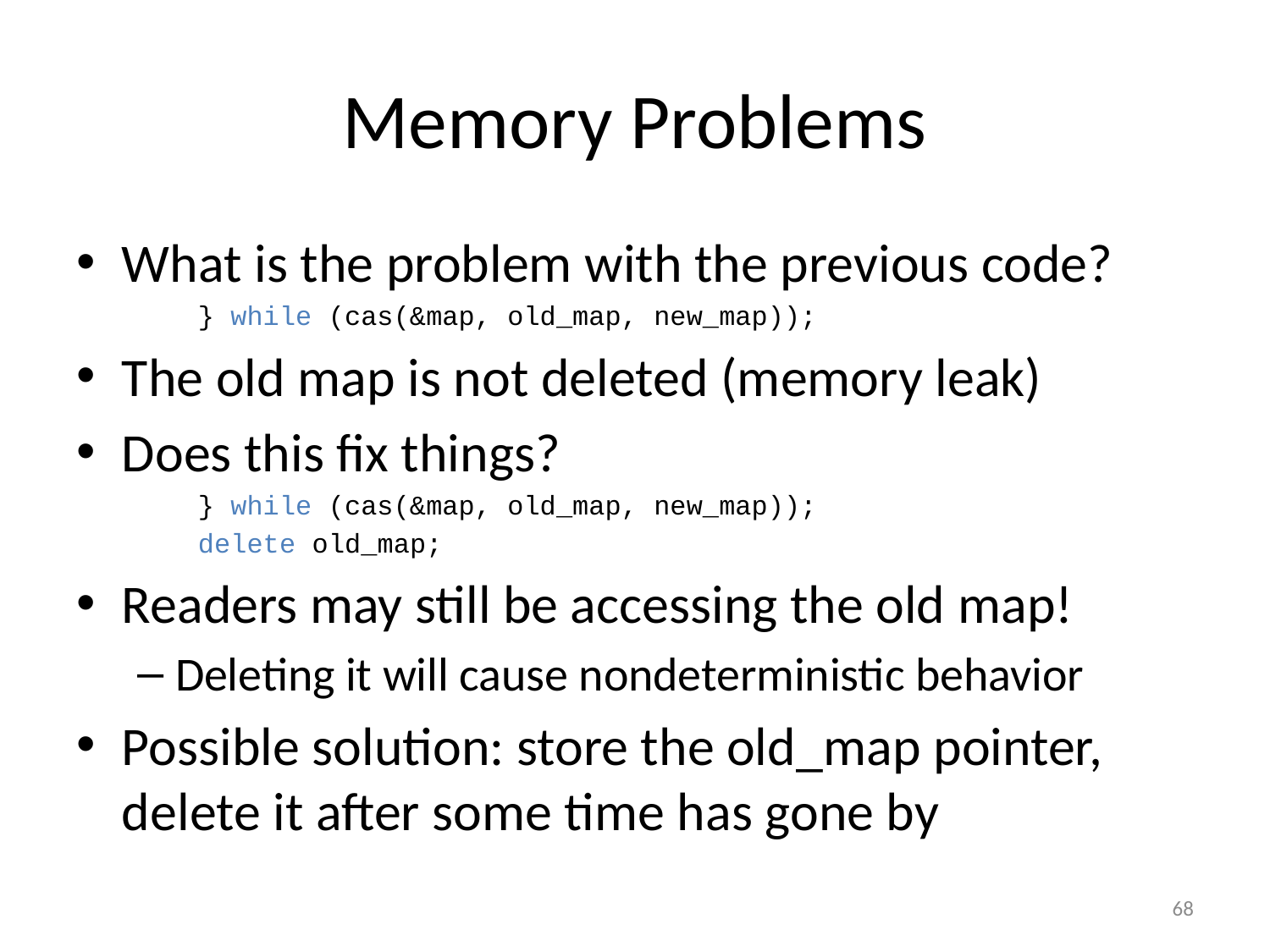

# Memory Problems
What is the problem with the previous code?
	} while (cas(&map, old_map, new_map));
The old map is not deleted (memory leak)
Does this fix things?
	} while (cas(&map, old_map, new_map));
	delete old_map;
Readers may still be accessing the old map!
Deleting it will cause nondeterministic behavior
Possible solution: store the old_map pointer, delete it after some time has gone by

68